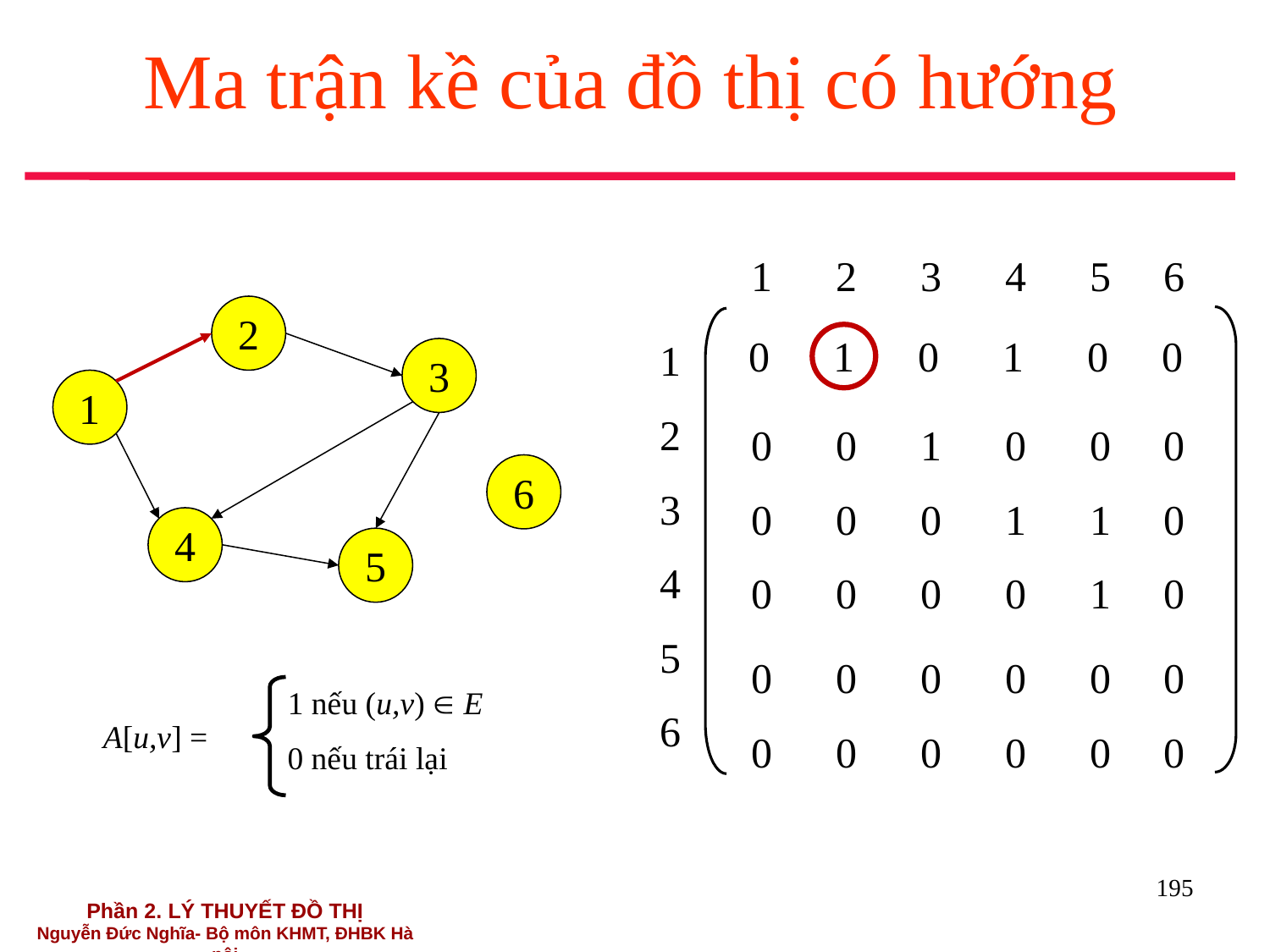

# Ma trận kề của đồ thị có hướng
1      2      3      4      5     6
2

0      1      0      1      0     0

1
2
3
4
5
6
3
1
0      0      1      0      0     0
6
0      0      0      1      1     0
4
5
0      0      0      0      1     0
0      0      0      0      0     0

1 nếu (u,v) ∈ E
A[u,v] =
0      0      0      0      0     0
0 nếu trái lại
195
Phần 2. LÝ THUYẾT ĐỒ THỊ
Nguyễn Đức Nghĩa- Bộ môn KHMT, ĐHBK Hà nội